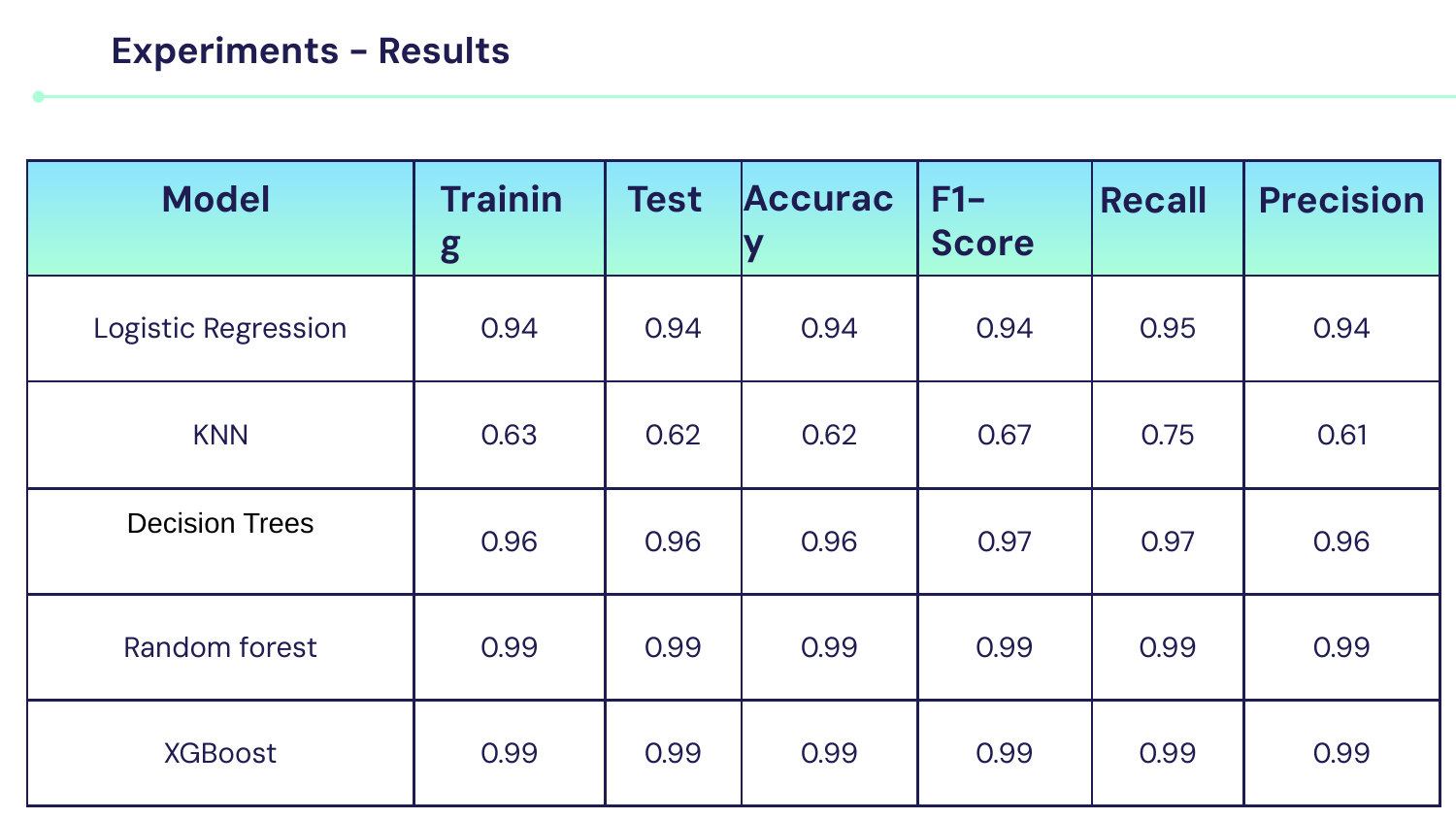

Experiments - Results
|  |  |  |  |  |  |  |
| --- | --- | --- | --- | --- | --- | --- |
| Logistic Regression | 0.94 | 0.94 | 0.94 | 0.94 | 0.95 | 0.94 |
| KNN | 0.63 | 0.62 | 0.62 | 0.67 | 0.75 | 0.61 |
| Decision Trees | 0.96 | 0.96 | 0.96 | 0.97 | 0.97 | 0.96 |
| Random forest | 0.99 | 0.99 | 0.99 | 0.99 | 0.99 | 0.99 |
| XGBoost | 0.99 | 0.99 | 0.99 | 0.99 | 0.99 | 0.99 |
Accuracy
Model
Training
Test
F1-Score
Recall
Precision